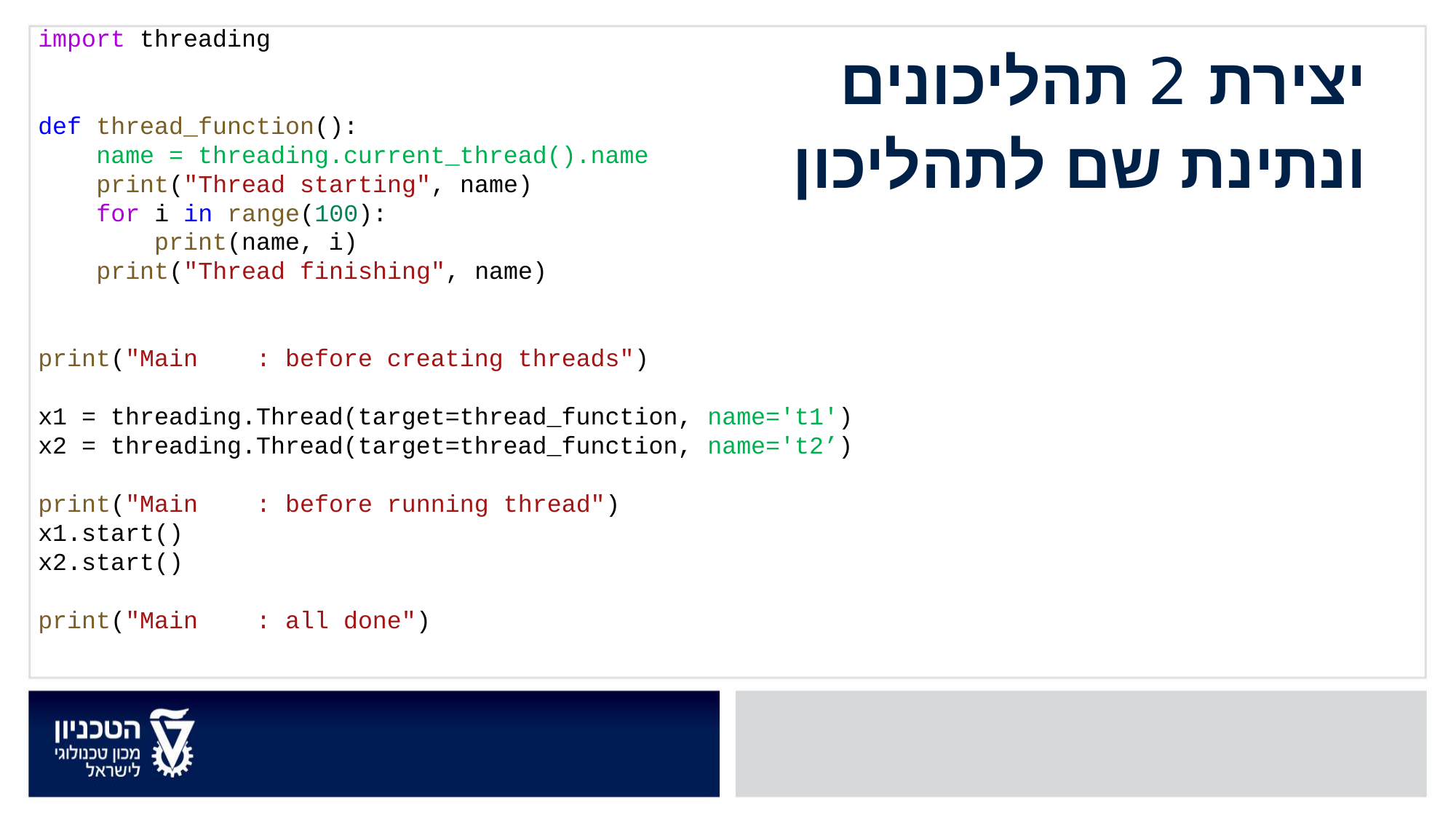

import threading
def thread_function():
    name = threading.current_thread().name
    print("Thread starting", name)
    for i in range(100):
        print(name, i)
    print("Thread finishing", name)
print("Main    : before creating threads")

x1 = threading.Thread(target=thread_function, name='t1')
x2 = threading.Thread(target=thread_function, name='t2’)

print("Main    : before running thread")
x1.start()
x2.start()
print("Main    : all done")

יצירת 2 תהליכונים
ונתינת שם לתהליכון